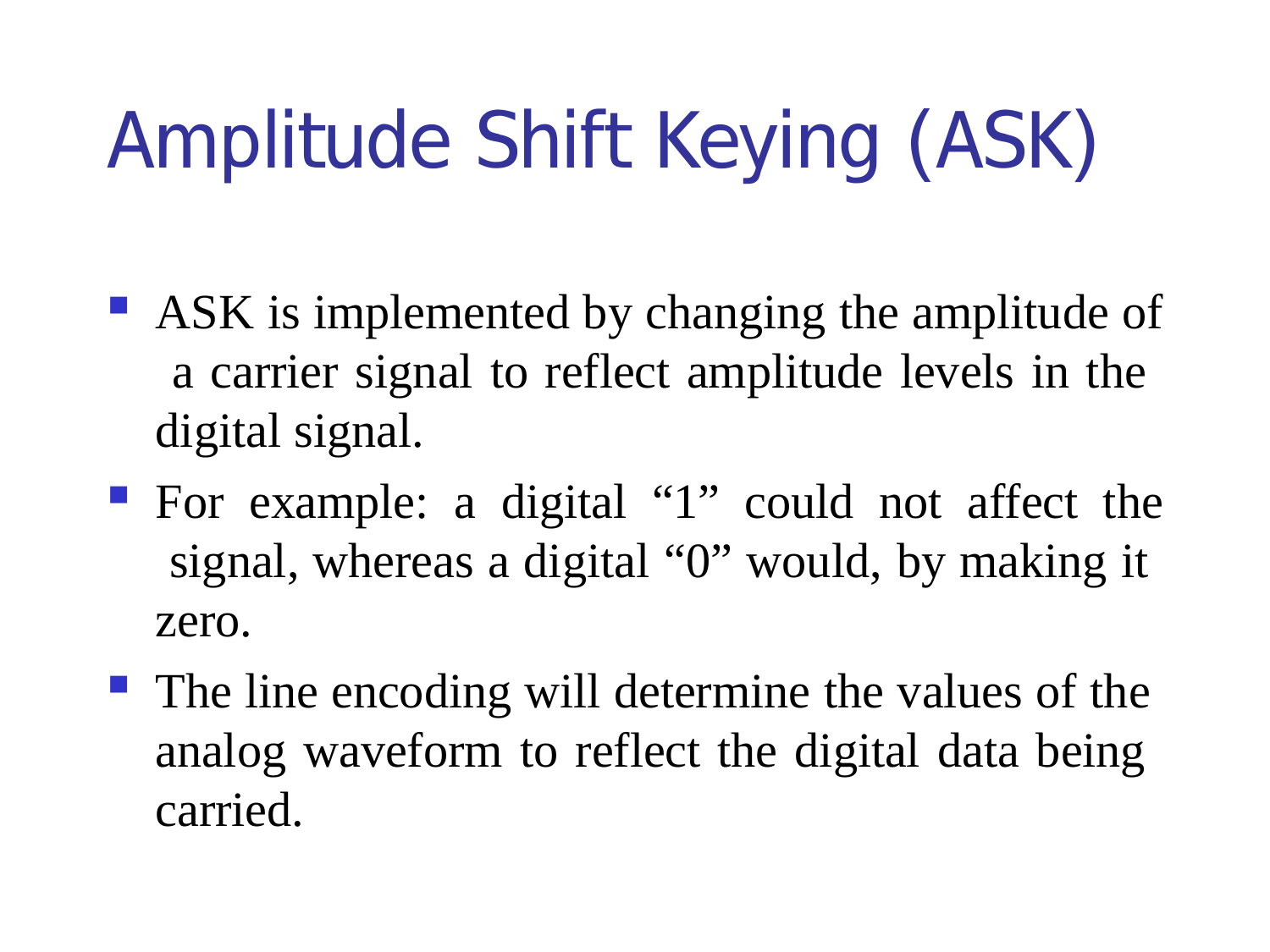

# Amplitude Shift Keying (ASK)
ASK is implemented by changing the amplitude of  a carrier signal to reflect amplitude levels in the  digital signal.
For example:  a digital “1” could  not affect the  signal, whereas a digital “0” would, by making it  zero.
The line encoding will determine the values of the  analog waveform to reflect the digital data being  carried.